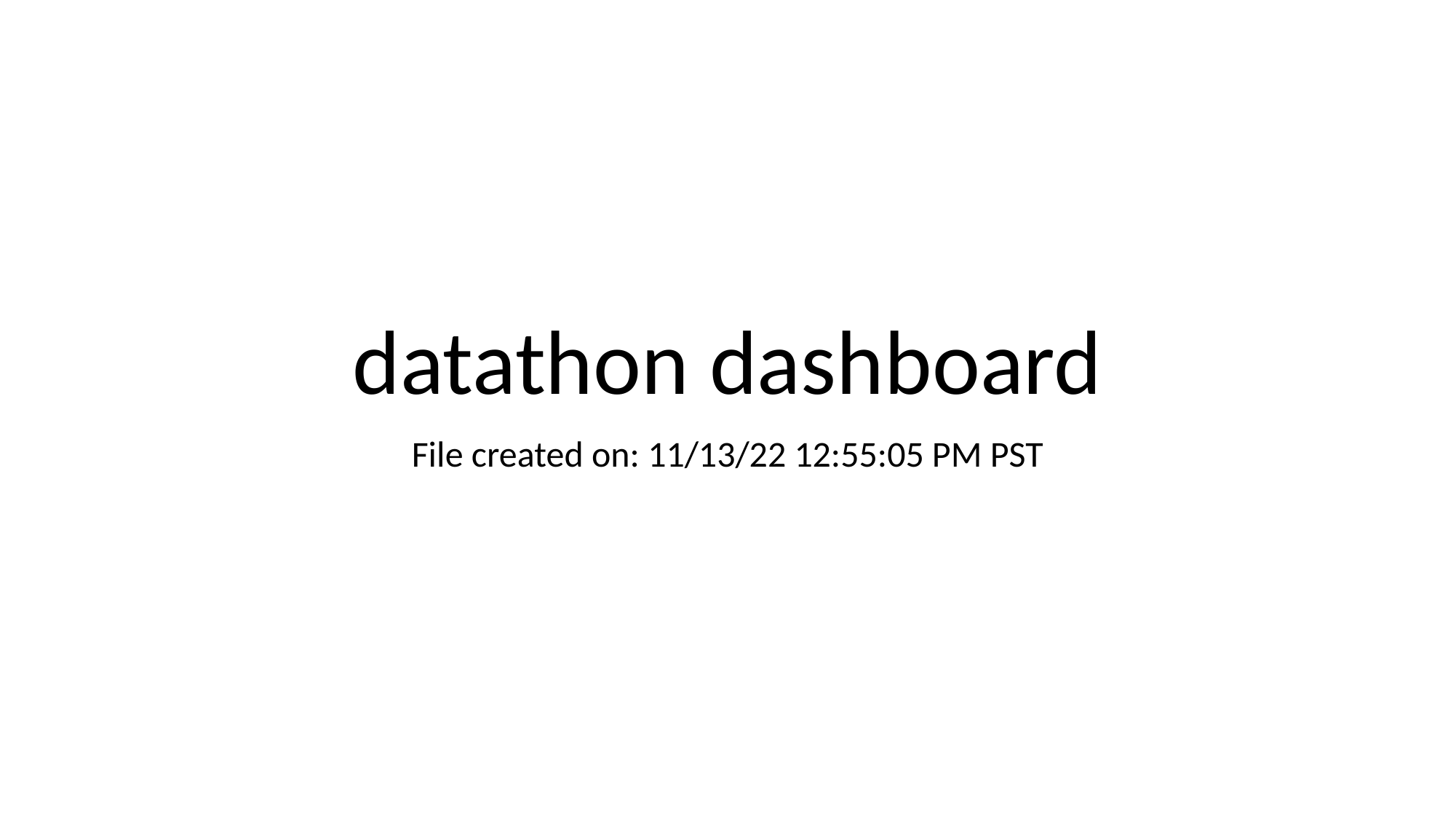

# datathon dashboard
File created on: 11/13/22 12:55:05 PM PST